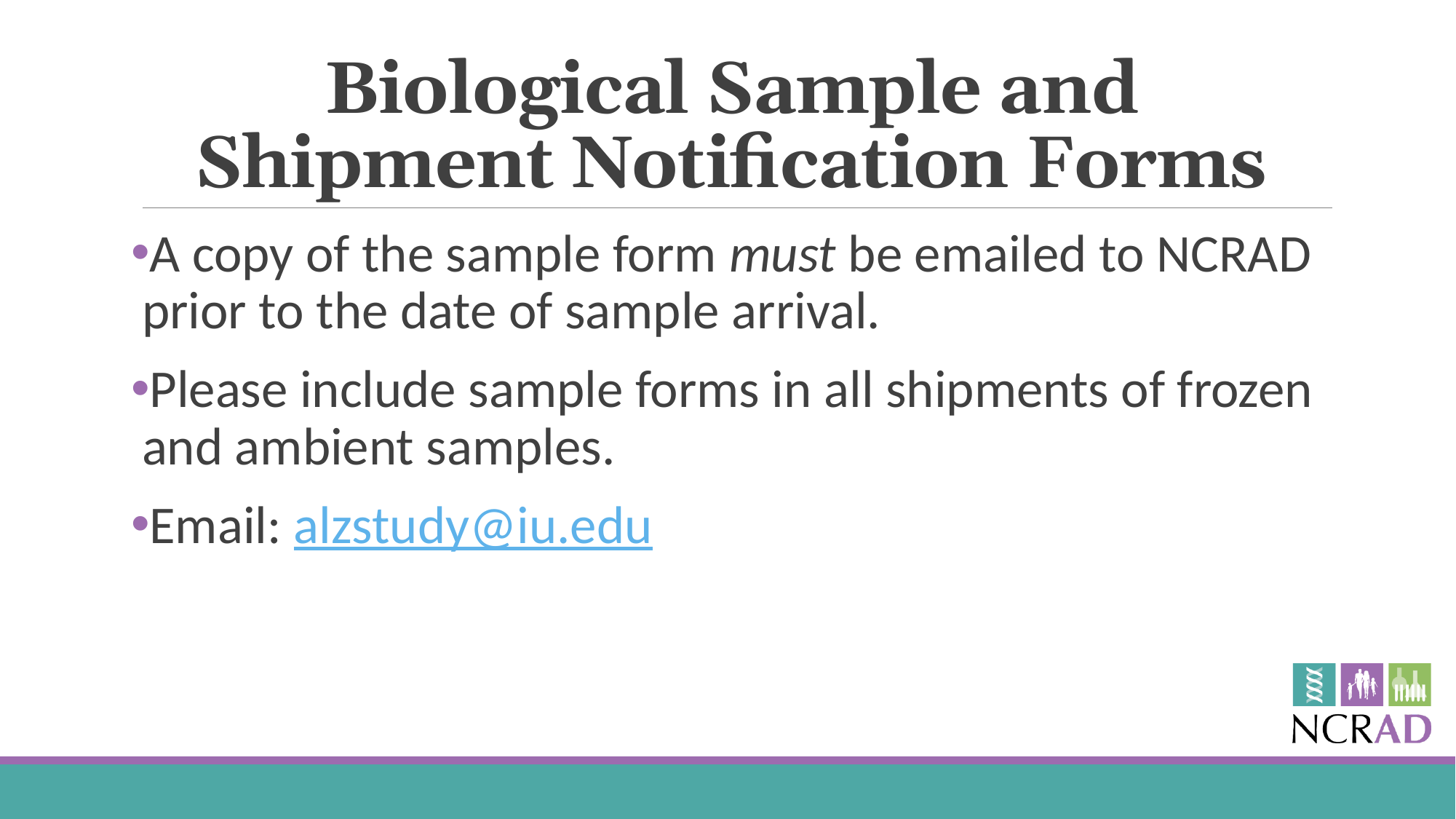

# Biological Sample and Shipment Notification Forms
A copy of the sample form must be emailed to NCRAD prior to the date of sample arrival.
Please include sample forms in all shipments of frozen and ambient samples.
Email: alzstudy@iu.edu